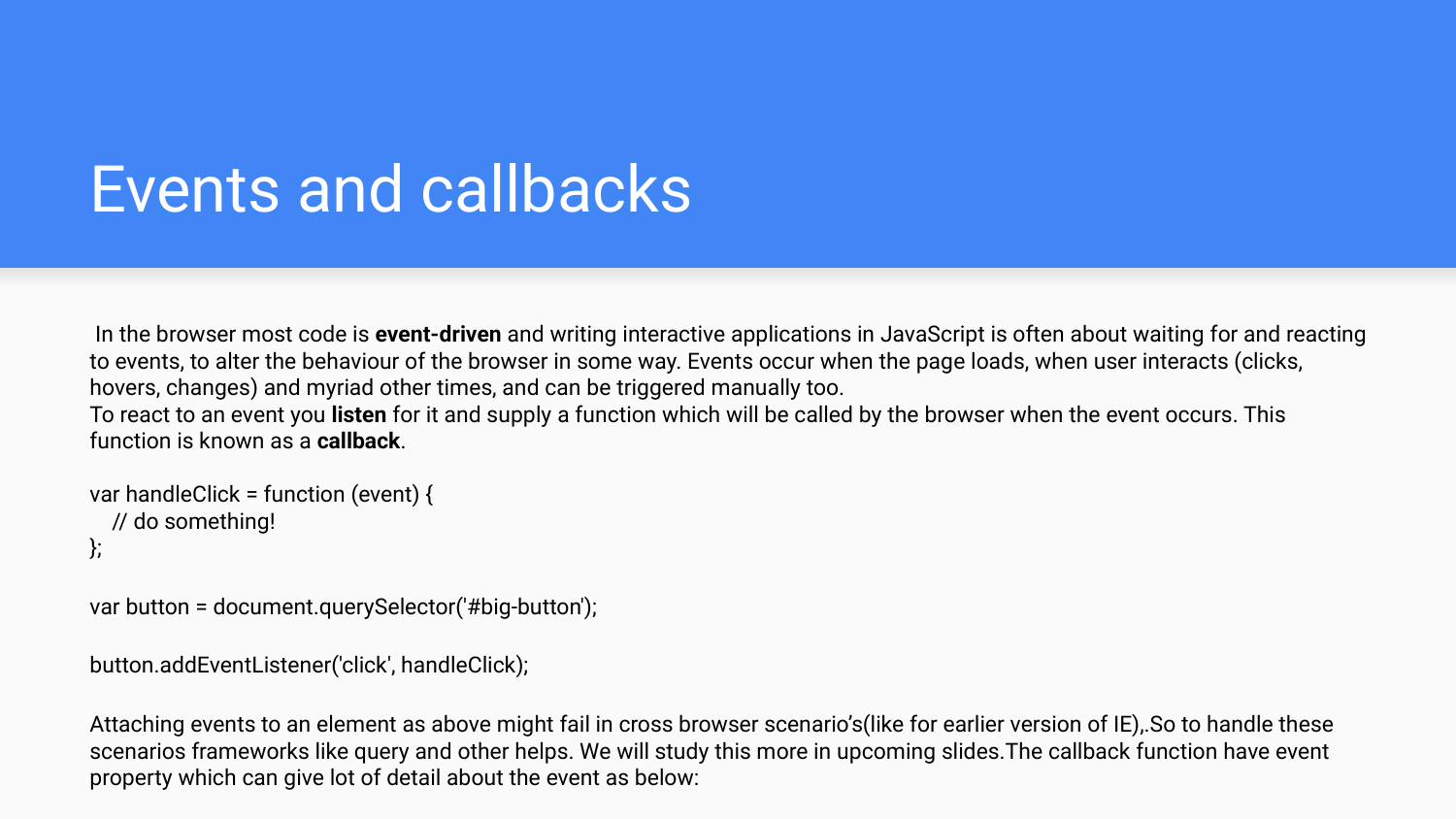

# Events and callbacks
 In the browser most code is event-driven and writing interactive applications in JavaScript is often about waiting for and reacting to events, to alter the behaviour of the browser in some way. Events occur when the page loads, when user interacts (clicks, hovers, changes) and myriad other times, and can be triggered manually too.
To react to an event you listen for it and supply a function which will be called by the browser when the event occurs. This function is known as a callback.

var handleClick = function (event) {
    // do something!
};
var button = document.querySelector('#big-button');
button.addEventListener('click', handleClick);
Attaching events to an element as above might fail in cross browser scenario’s(like for earlier version of IE),.So to handle these scenarios frameworks like query and other helps. We will study this more in upcoming slides.The callback function have event property which can give lot of detail about the event as below: